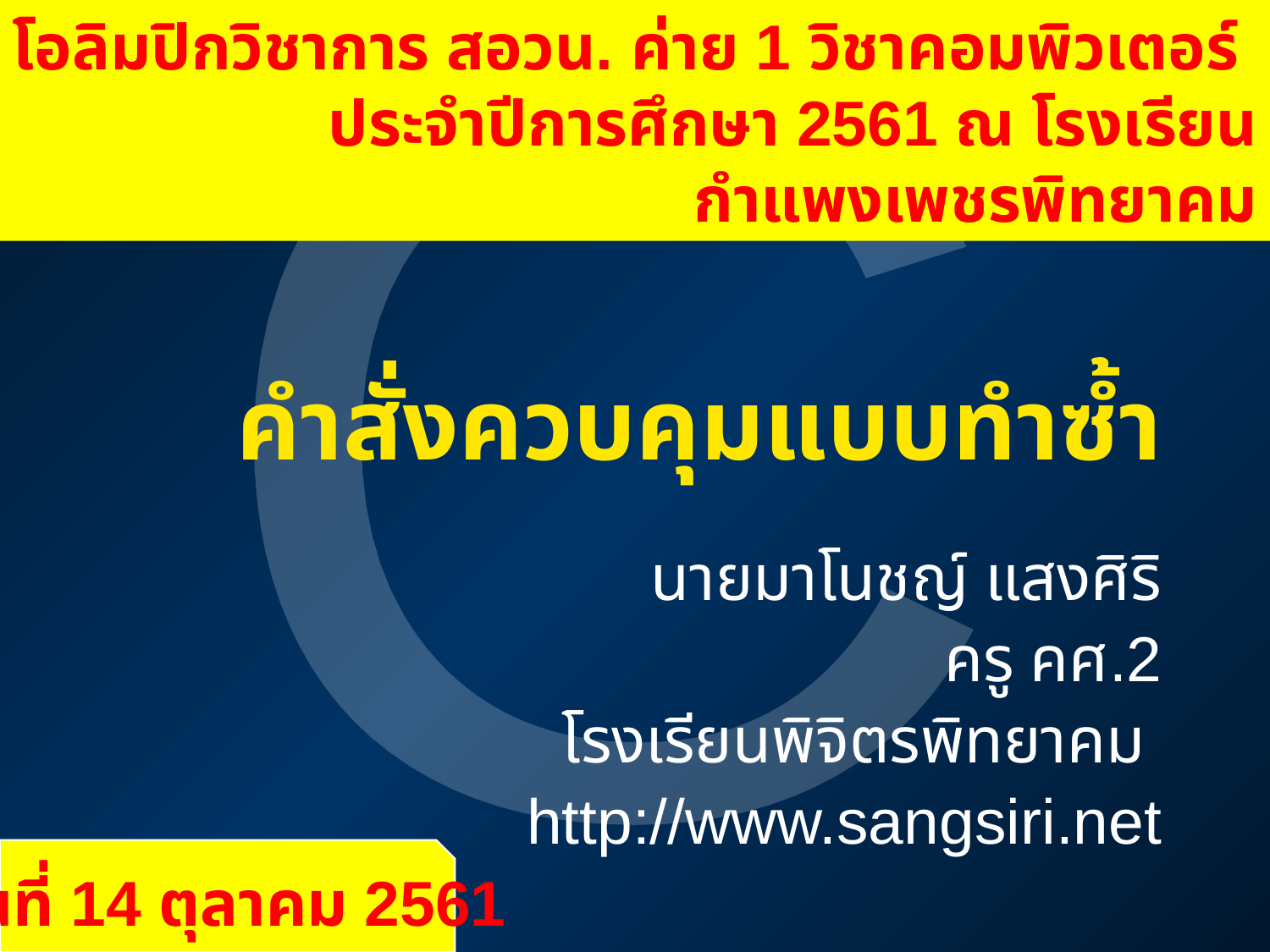

โอลิมปิกวิชาการ สอวน. ค่าย 1 วิชาคอมพิวเตอร์
ประจำปีการศึกษา 2561 ณ โรงเรียนกำแพงเพชรพิทยาคม
# คำสั่งควบคุมแบบทำซ้ำ
นายมาโนชญ์ แสงศิริ
ครู คศ.2
โรงเรียนพิจิตรพิทยาคม
http://www.sangsiri.net
วันที่ 14 ตุลาคม 2561